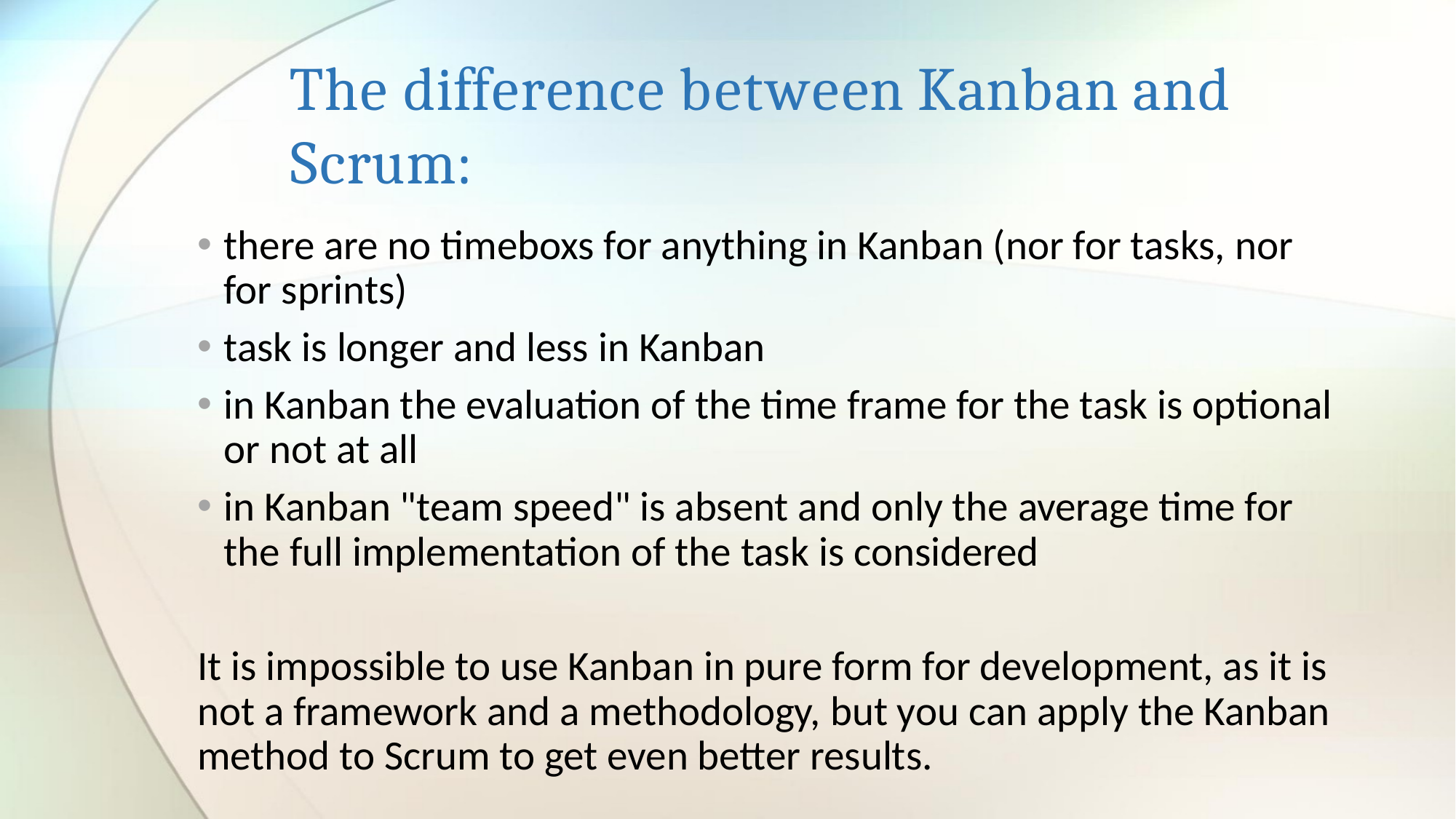

# The difference between Kanban and Scrum:
there are no timeboxs for anything in Kanban (nor for tasks, nor for sprints)
task is longer and less in Kanban
in Kanban the evaluation of the time frame for the task is optional or not at all
in Kanban "team speed" is absent and only the average time for the full implementation of the task is considered

It is impossible to use Kanban in pure form for development, as it is not a framework and a methodology, but you can apply the Kanban method to Scrum to get even better results.